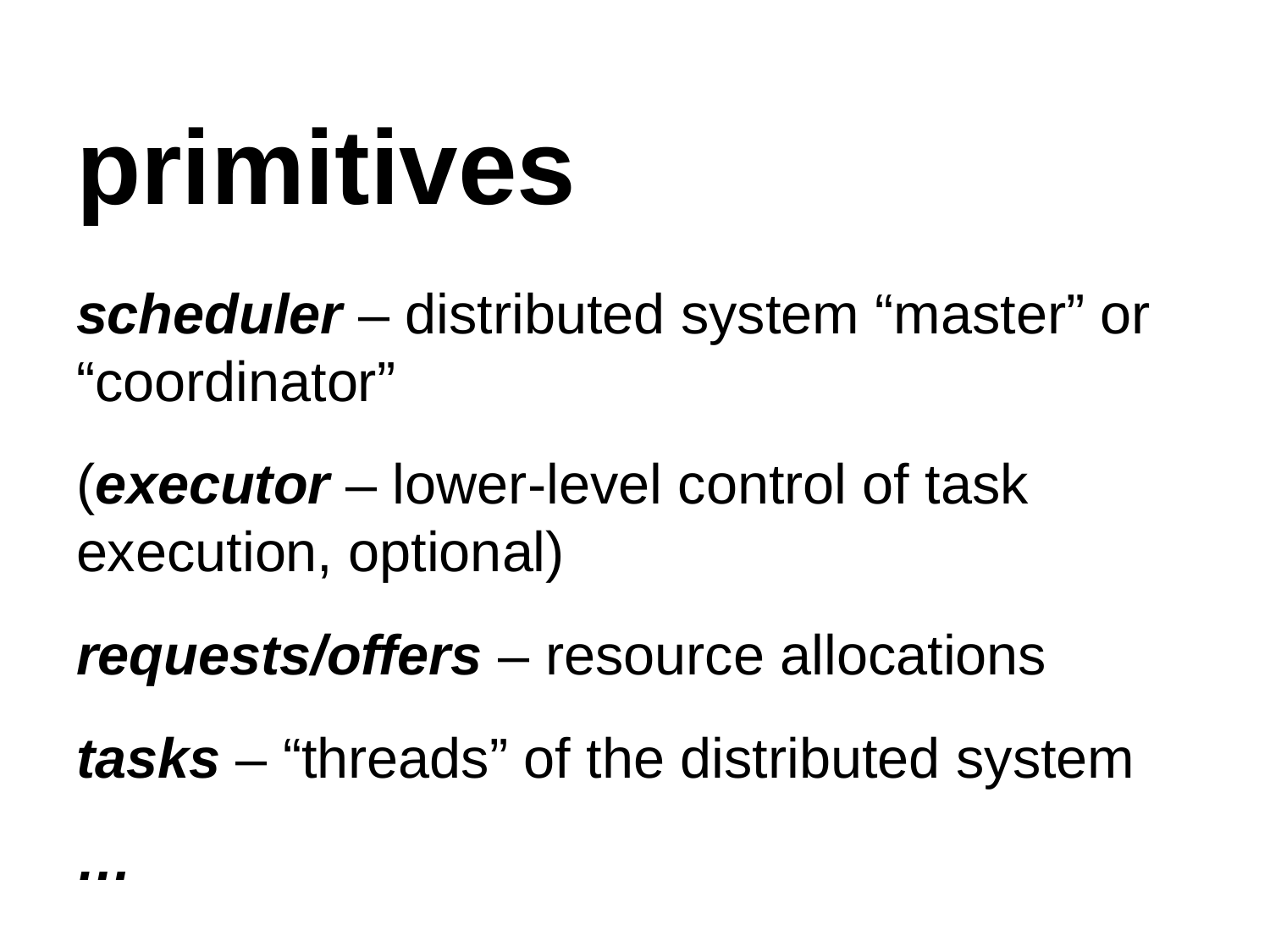

# primitives
scheduler – distributed system “master” or “coordinator”
(executor – lower-level control of task execution, optional)
requests/offers – resource allocations
tasks – “threads” of the distributed system
…